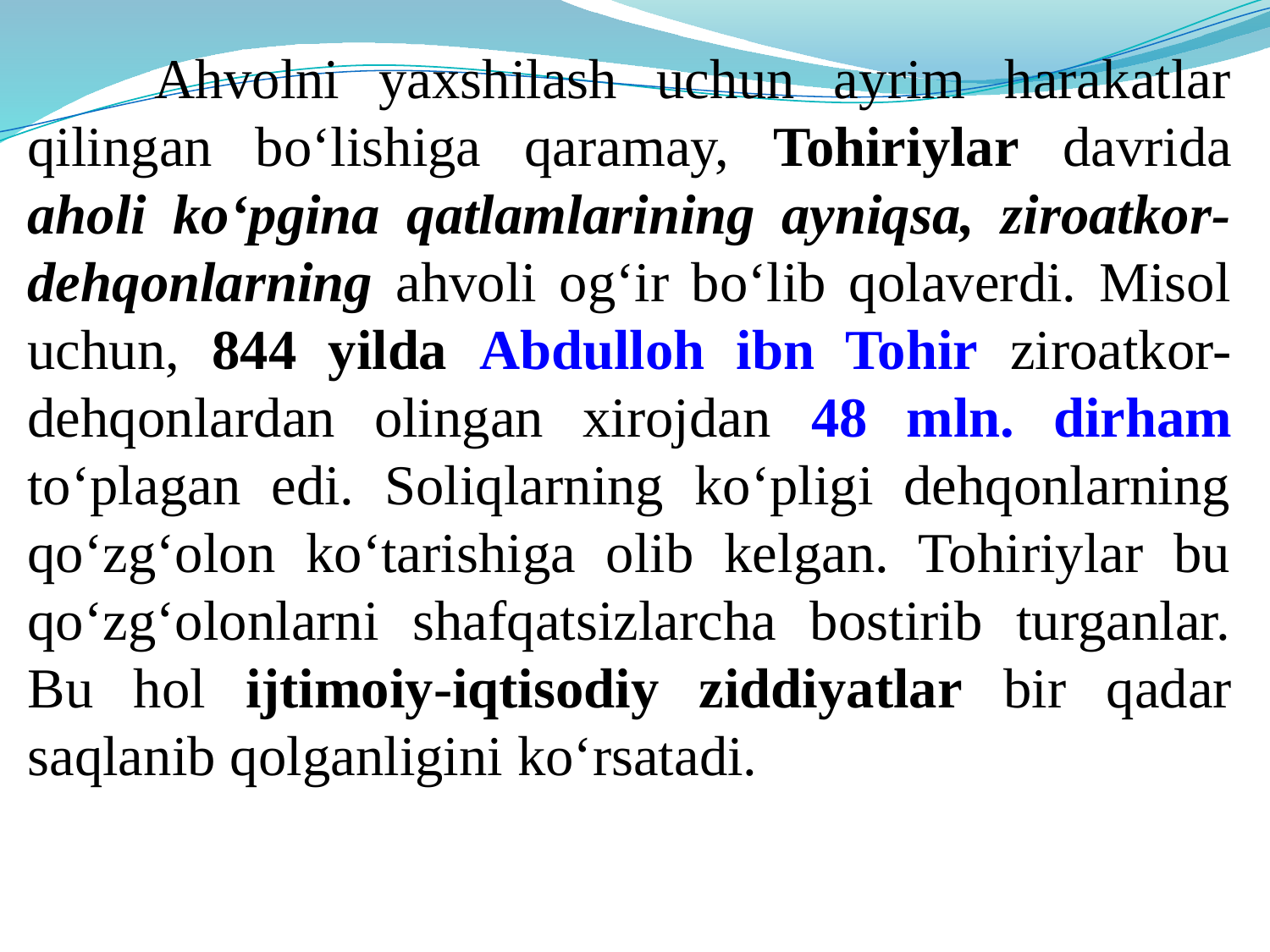

Ahvolni yaxshilash uchun ayrim harakatlar qilingan bo‘lishiga qaramay, Tohiriylar davrida aholi ko‘pgina qatlamlarining ayniqsa, ziroatkor-dehqonlarning ahvoli og‘ir bo‘lib qolaverdi. Misol uchun, 844 yilda Abdulloh ibn Tohir ziroatkor-dehqonlardan olingan xirojdan 48 mln. dirham to‘plagan edi. Soliqlarning ko‘pligi dehqonlarning qo‘zg‘olon ko‘tarishiga olib kelgan. Tohiriylar bu qo‘zg‘olonlarni shafqatsizlarcha bostirib turganlar. Bu hol ijtimoiy-iqtisodiy ziddiyatlar bir qadar saqlanib qolganligini ko‘rsatadi.